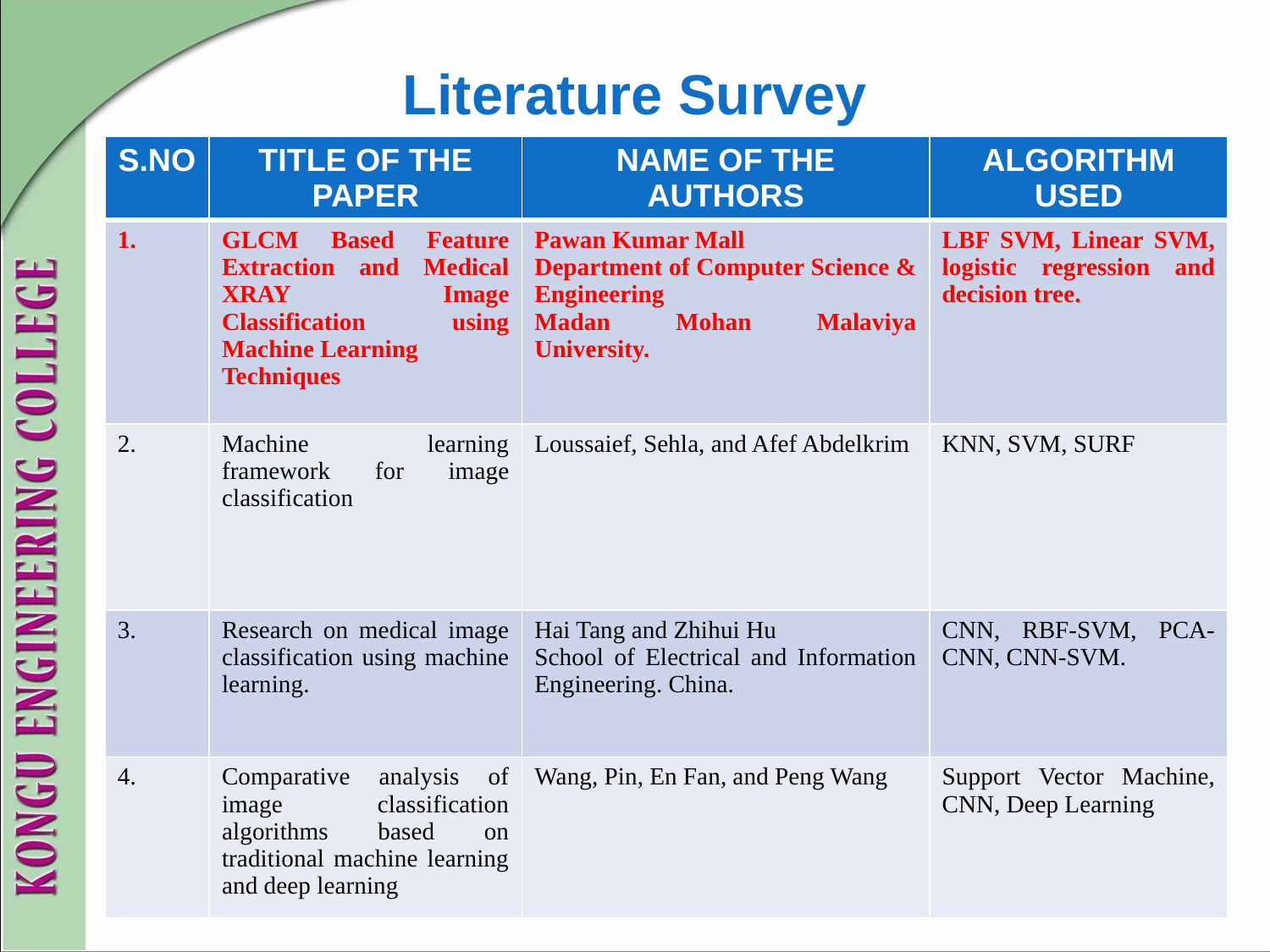

# Literature Survey
| S.NO | TITLE OF THE PAPER | NAME OF THE AUTHORS | ALGORITHM USED |
| --- | --- | --- | --- |
| 1. | GLCM Based Feature Extraction and Medical XRAY Image Classification using Machine Learning Techniques | Pawan Kumar Mall Department of Computer Science & Engineering Madan Mohan Malaviya University. | LBF SVM, Linear SVM, logistic regression and decision tree. |
| 2. | Machine learning framework for image classification | Loussaief, Sehla, and Afef Abdelkrim | KNN, SVM, SURF |
| 3. | Research on medical image classification using machine learning. | Hai Tang and Zhihui Hu School of Electrical and Information Engineering. China. | CNN, RBF-SVM, PCA-CNN, CNN-SVM. |
| 4. | Comparative analysis of image classification algorithms based on traditional machine learning and deep learning | Wang, Pin, En Fan, and Peng Wang | Support Vector Machine, CNN, Deep Learning |